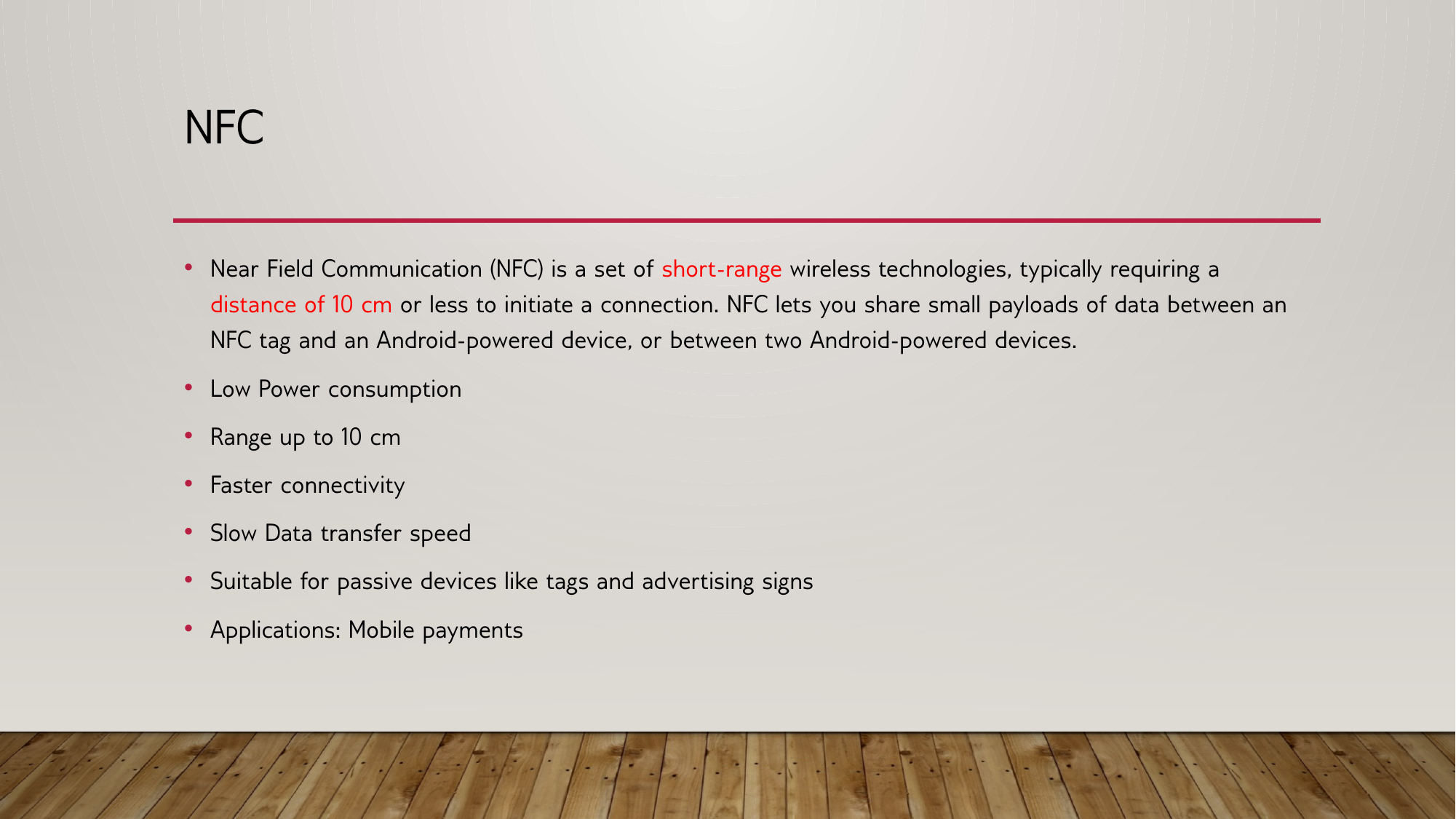

# NFC
Near Field Communication (NFC) is a set of short-range wireless technologies, typically requiring a distance of 10 cm or less to initiate a connection. NFC lets you share small payloads of data between an NFC tag and an Android-powered device, or between two Android-powered devices.
Low Power consumption
Range up to 10 cm
Faster connectivity
Slow Data transfer speed
Suitable for passive devices like tags and advertising signs
Applications: Mobile payments